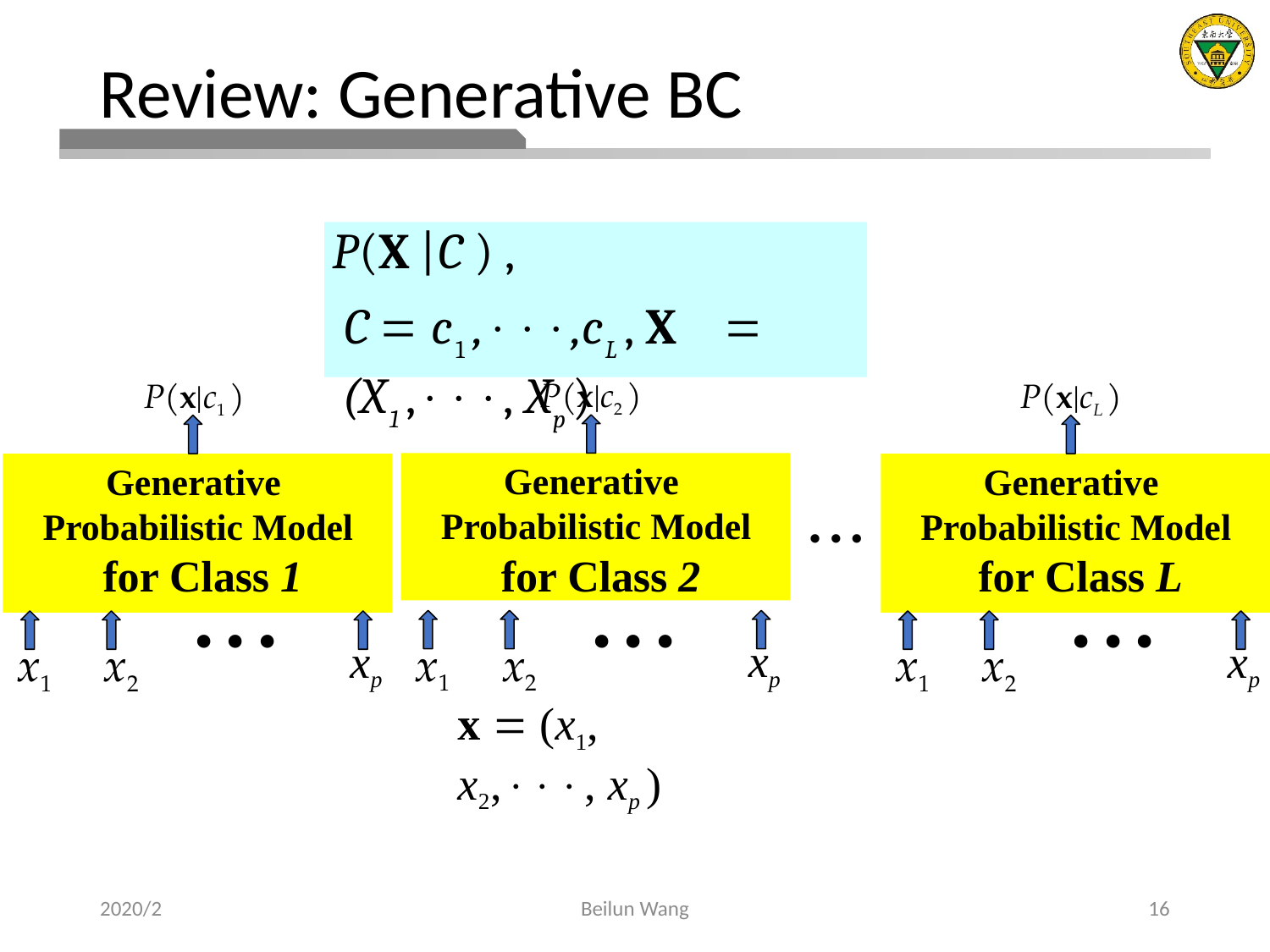

# Review: Generative BC
P(X |C ) ,
C = c1  ,⋅⋅⋅,cL , X	= (X1 ,⋅⋅⋅, Xp )

P(x|c2 )
P(x|c1 )
P(x|cL )

Generative  Probabilistic Model  for Class 2

Generative  Probabilistic Model  for Class 1
Generative  Probabilistic Model  for Class L
• • •

• • •
• • •
• • •
xp
xp
xp
x1	x2
x1	x2
x1	x2
x = (x1, x2,⋅⋅⋅, xp )
2020/2
Beilun Wang
16